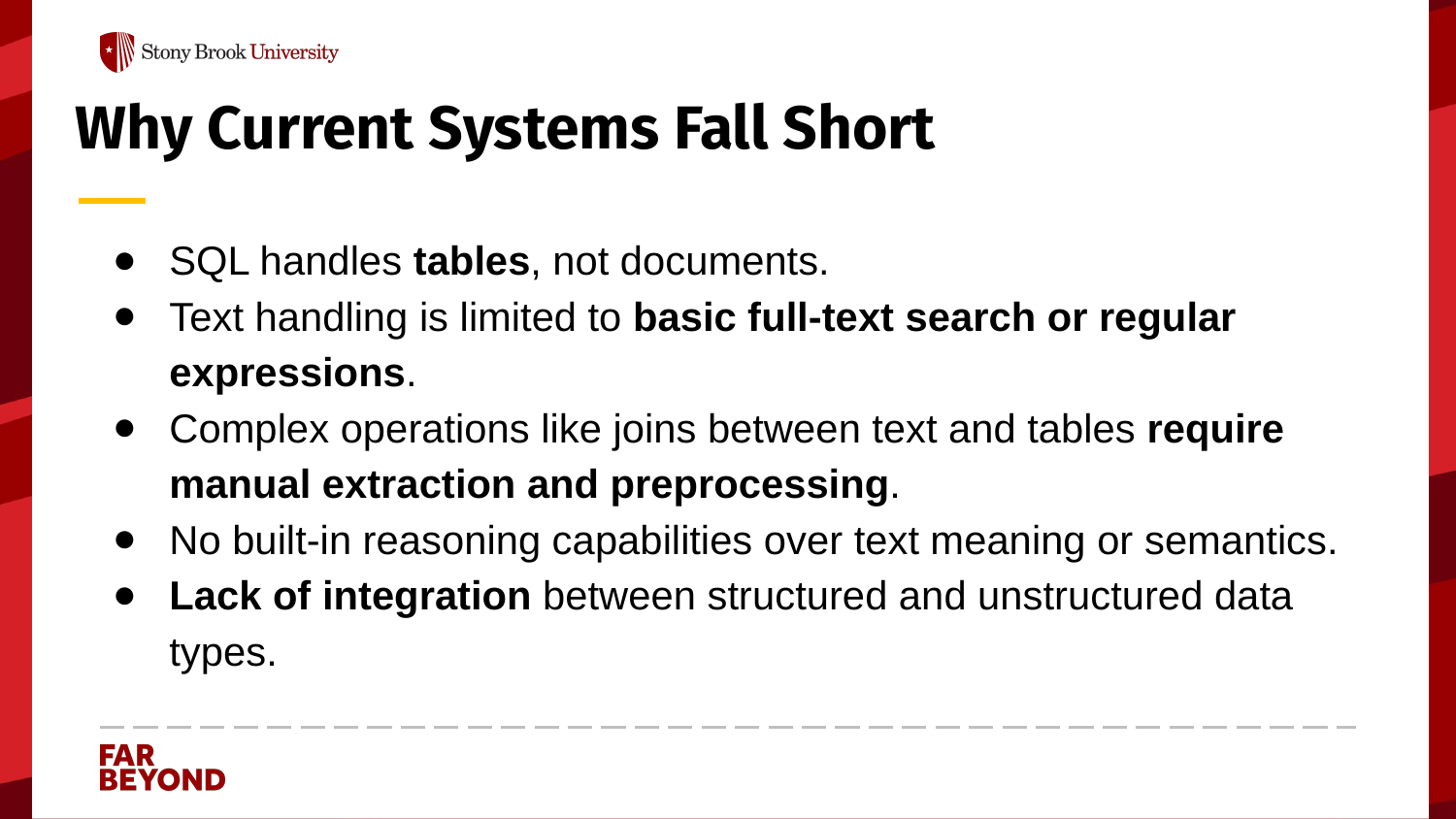

# Why Current Systems Fall Short
SQL handles tables, not documents.
Text handling is limited to basic full-text search or regular expressions.
Complex operations like joins between text and tables require manual extraction and preprocessing.
No built-in reasoning capabilities over text meaning or semantics.
Lack of integration between structured and unstructured data types.

3